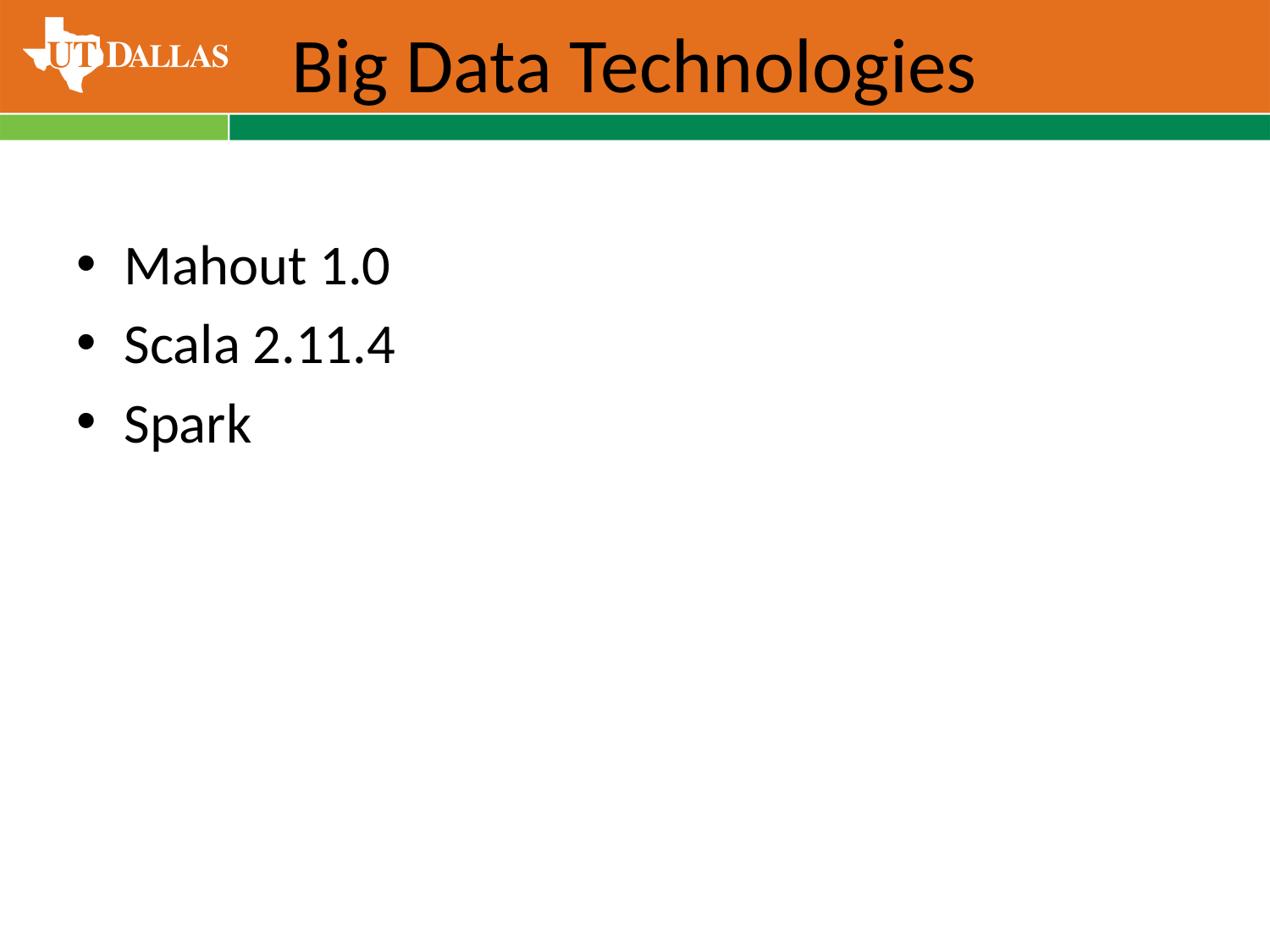

# Big Data Technologies
Mahout 1.0
Scala 2.11.4
Spark